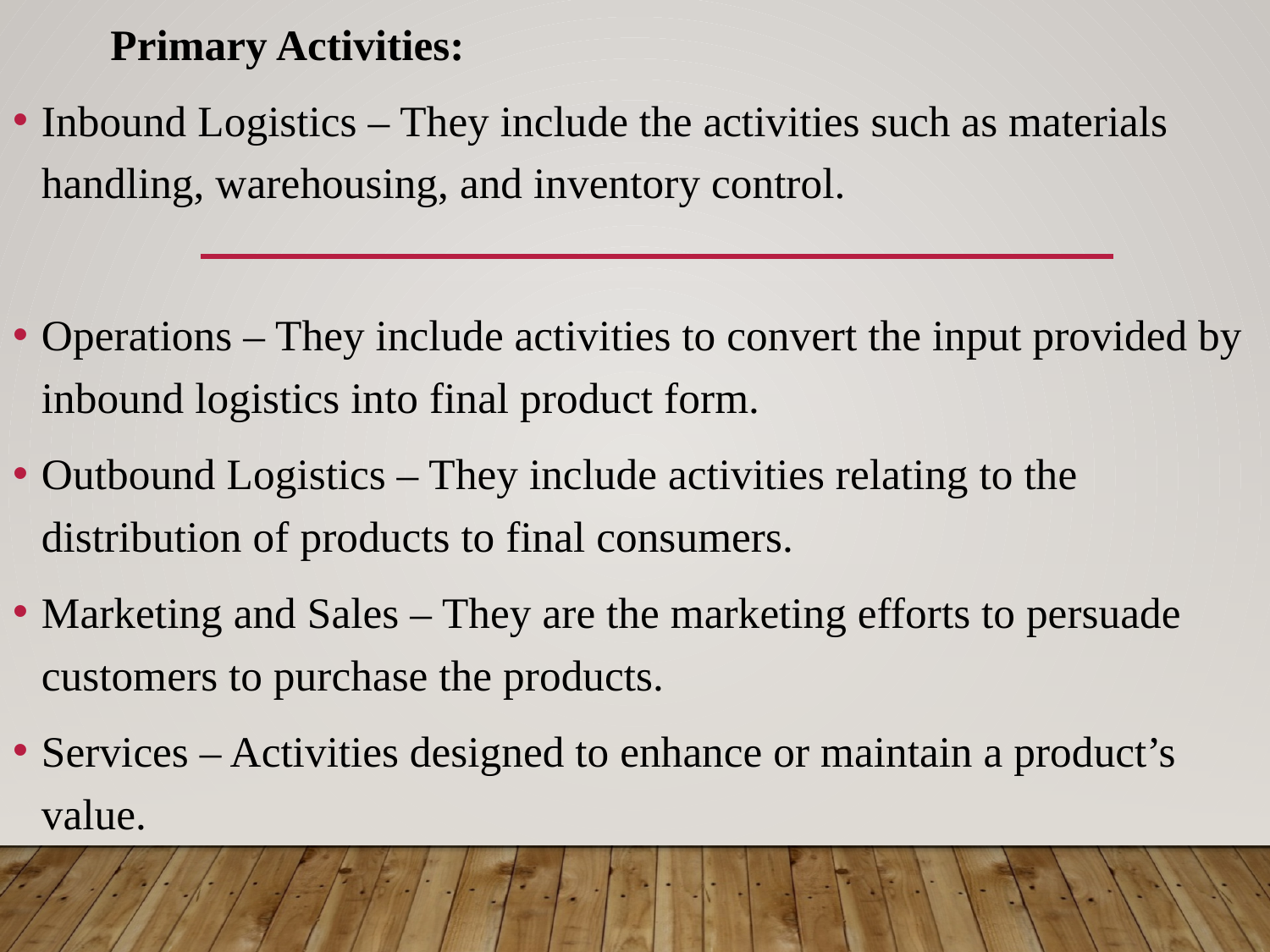

Primary Activities:
Inbound Logistics – They include the activities such as materials handling, warehousing, and inventory control.

Operations – They include activities to convert the input provided by inbound logistics into final product form.
Outbound Logistics – They include activities relating to the distribution of products to final consumers.
Marketing and Sales – They are the marketing efforts to persuade customers to purchase the products.
Services – Activities designed to enhance or maintain a product’s value.